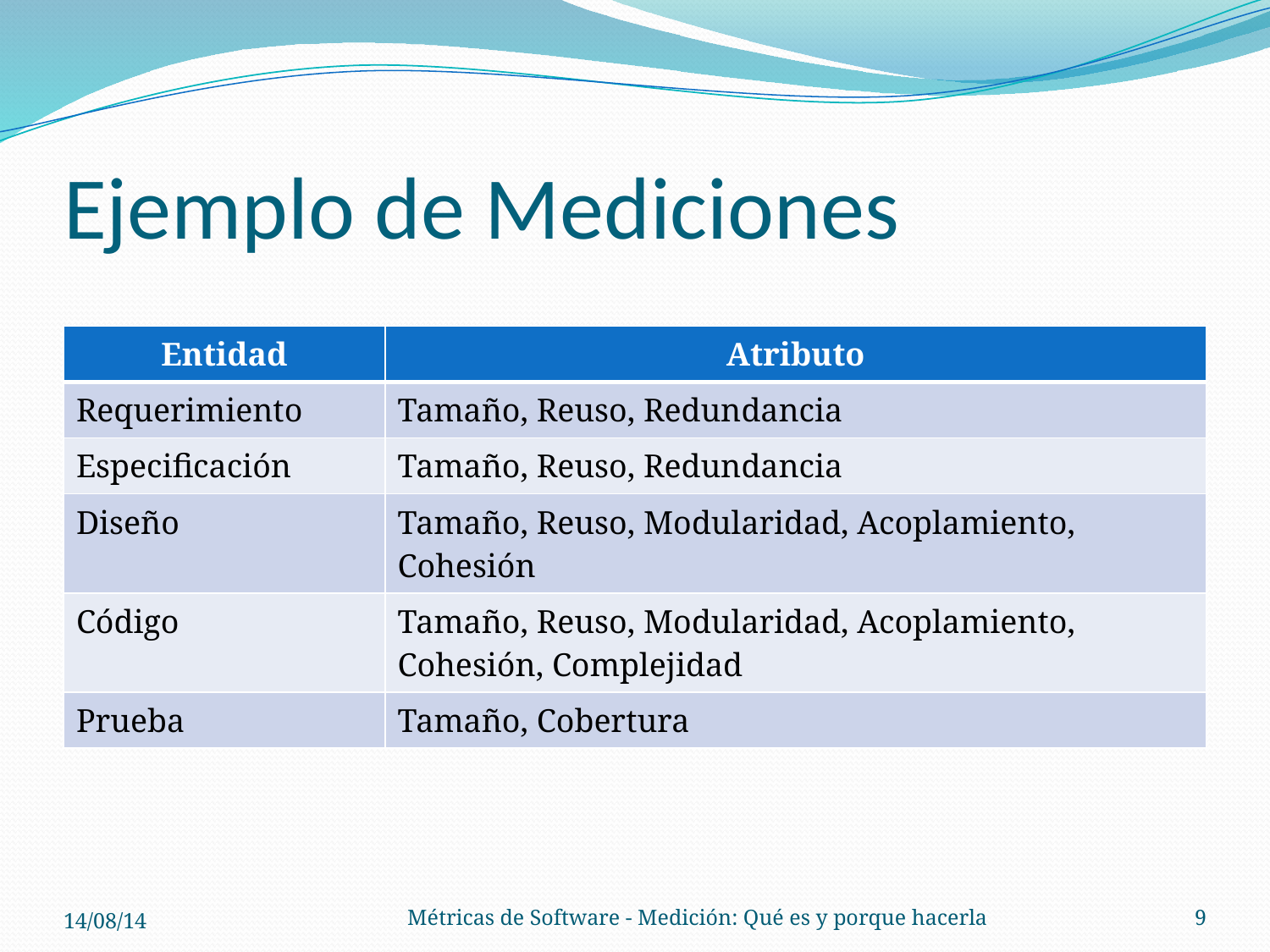

# Ejemplo de Mediciones
| Entidad | Atributo |
| --- | --- |
| Requerimiento | Tamaño, Reuso, Redundancia |
| Especificación | Tamaño, Reuso, Redundancia |
| Diseño | Tamaño, Reuso, Modularidad, Acoplamiento, Cohesión |
| Código | Tamaño, Reuso, Modularidad, Acoplamiento, Cohesión, Complejidad |
| Prueba | Tamaño, Cobertura |
14/08/14
Métricas de Software - Medición: Qué es y porque hacerla
9